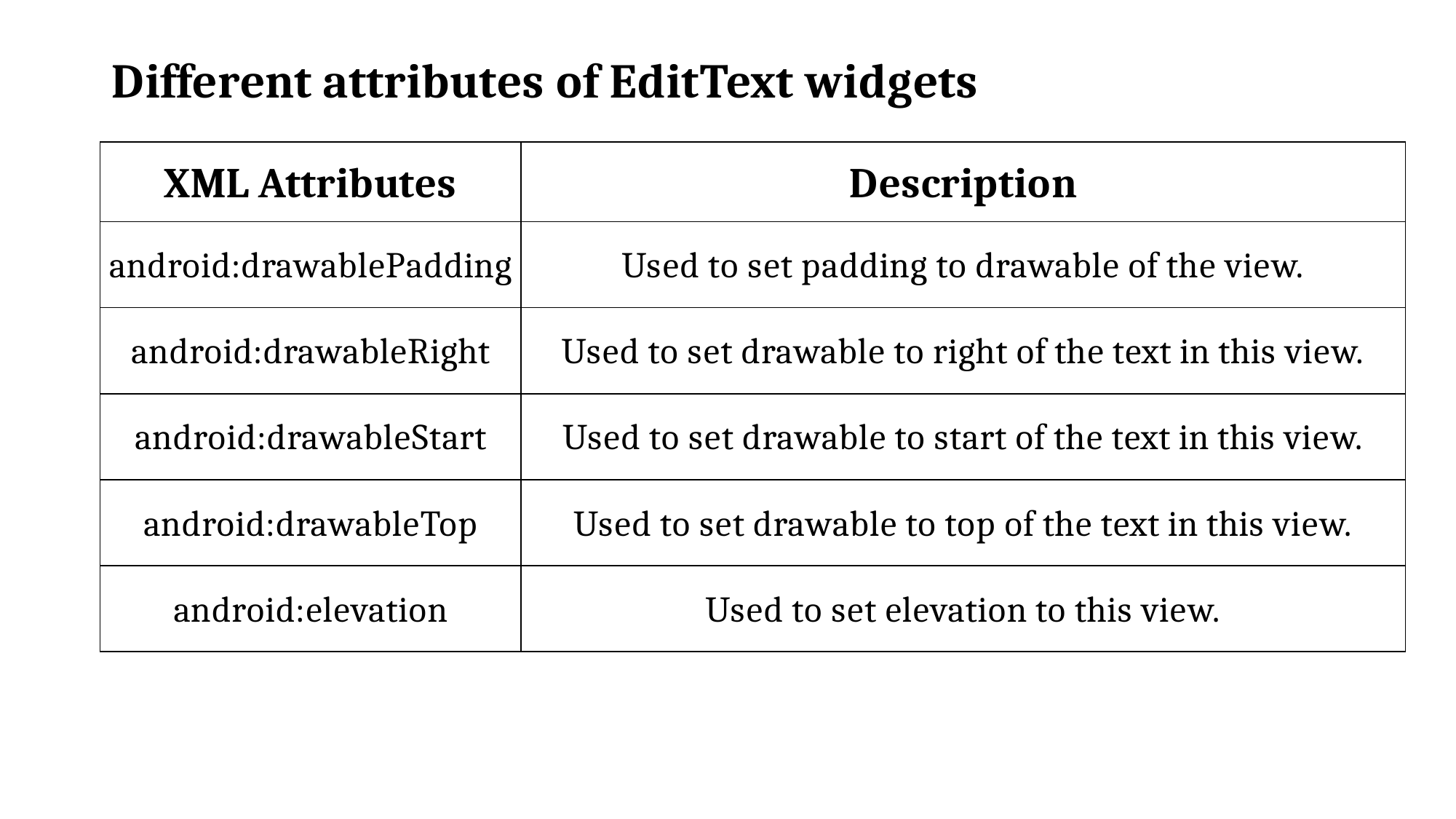

Different attributes of EditText widgets

| XML Attributes | Description |
| --- | --- |
| android:drawablePadding | Used to set padding to drawable of the view. |
| android:drawableRight | Used to set drawable to right of the text in this view. |
| android:drawableStart | Used to set drawable to start of the text in this view. |
| android:drawableTop | Used to set drawable to top of the text in this view. |
| android:elevation | Used to set elevation to this view. |